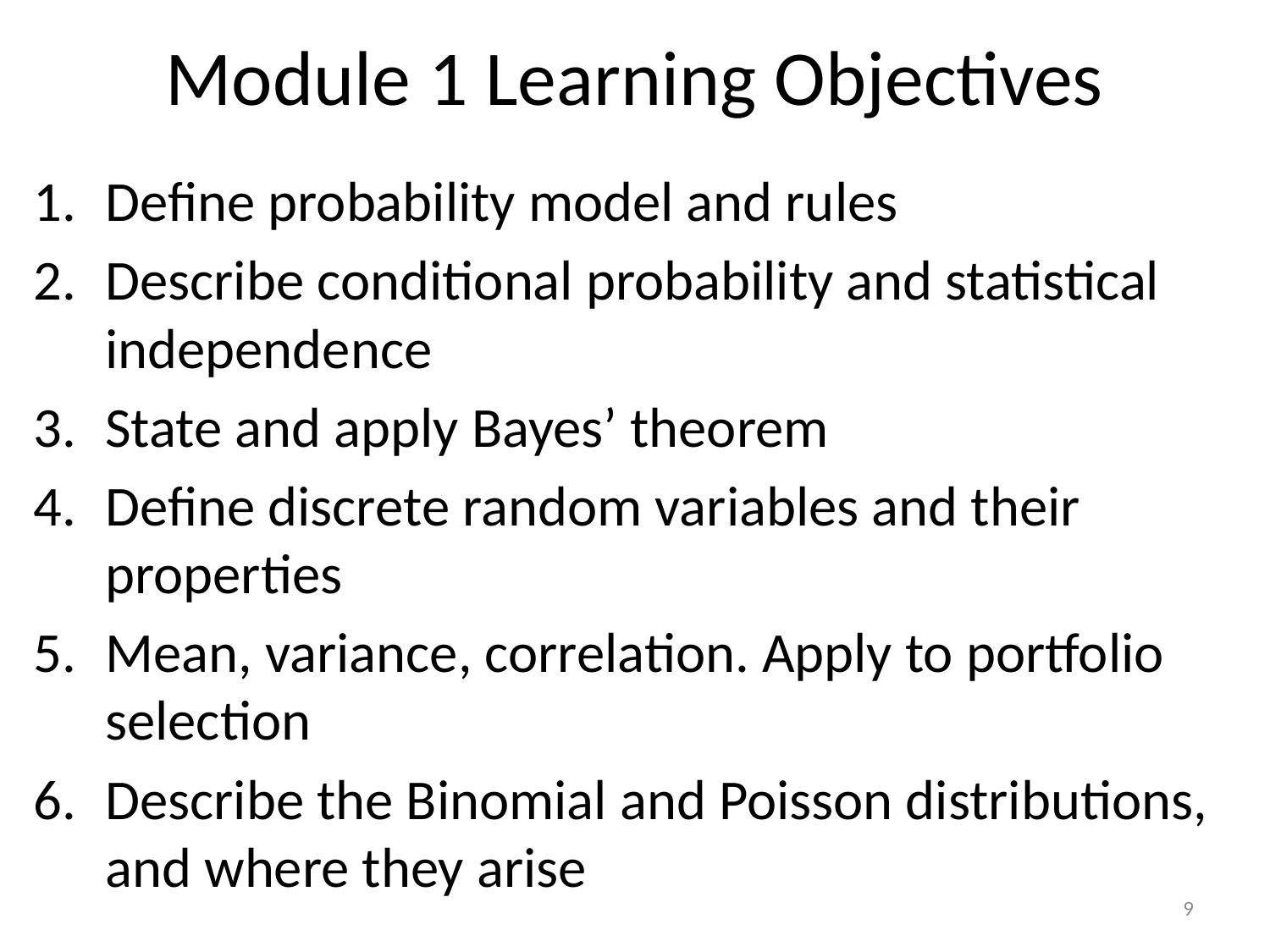

# Module 1 Learning Objectives
Define probability model and rules
Describe conditional probability and statistical independence
State and apply Bayes’ theorem
Define discrete random variables and their properties
Mean, variance, correlation. Apply to portfolio selection
Describe the Binomial and Poisson distributions, and where they arise
9